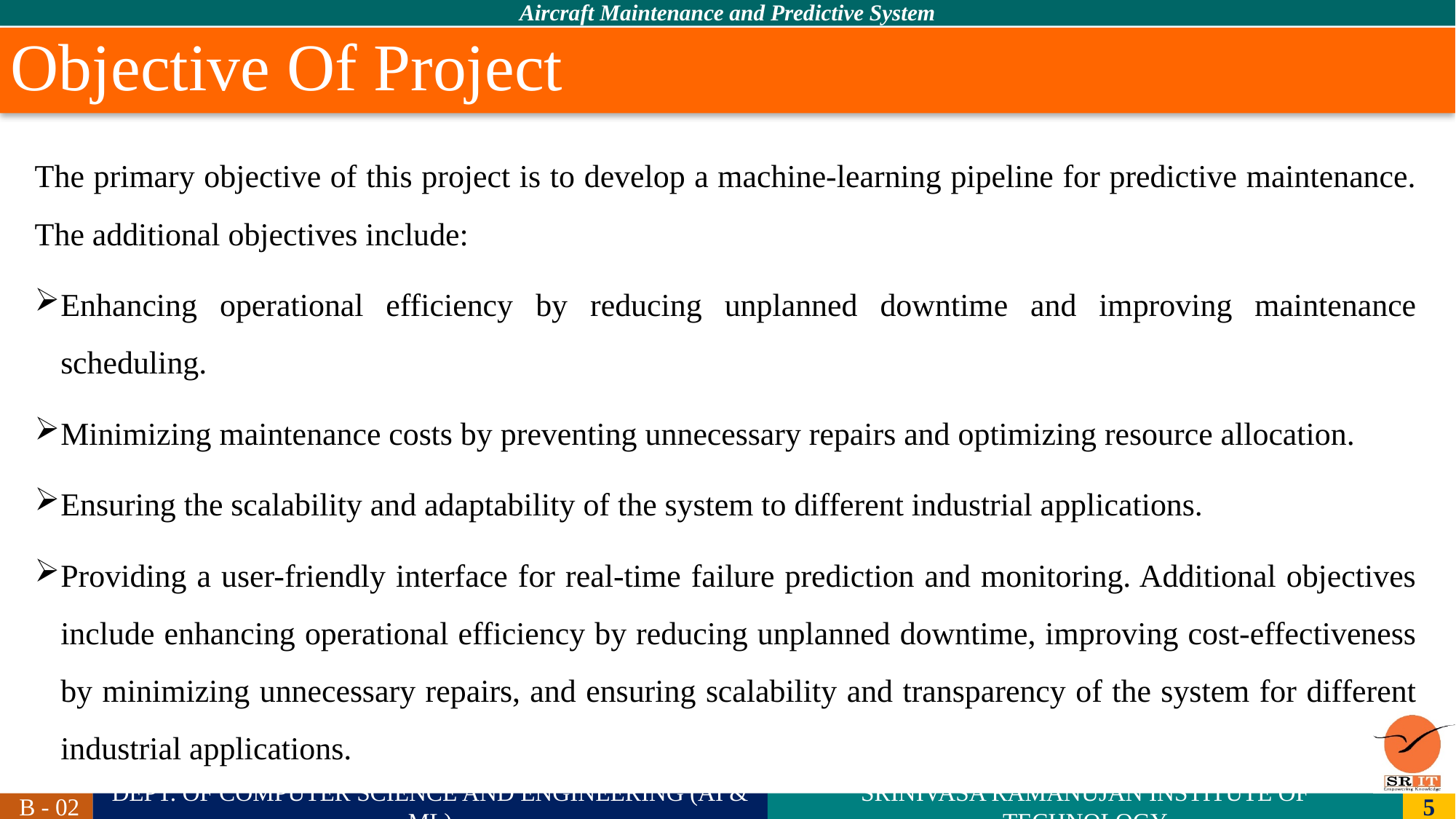

# Objective Of Project
The primary objective of this project is to develop a machine-learning pipeline for predictive maintenance. The additional objectives include:
Enhancing operational efficiency by reducing unplanned downtime and improving maintenance scheduling.
Minimizing maintenance costs by preventing unnecessary repairs and optimizing resource allocation.
Ensuring the scalability and adaptability of the system to different industrial applications.
Providing a user-friendly interface for real-time failure prediction and monitoring. Additional objectives include enhancing operational efficiency by reducing unplanned downtime, improving cost-effectiveness by minimizing unnecessary repairs, and ensuring scalability and transparency of the system for different industrial applications.